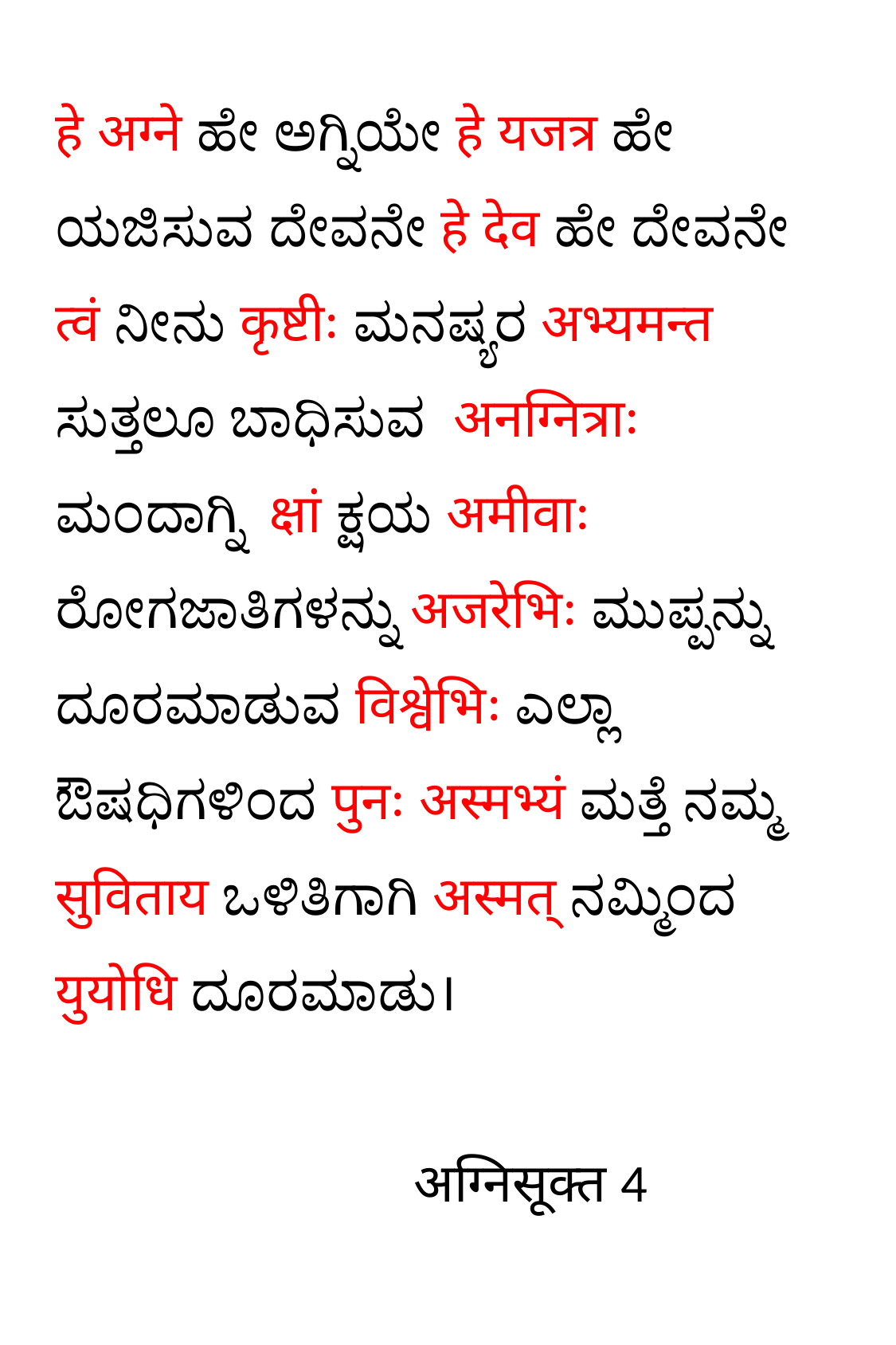

# हे अग्ने ಹೇ ಅಗ್ನಿಯೇ हे यजत्र ಹೇ ಯಜಿಸುವ ದೇವನೇ हे देव ಹೇ ದೇವನೇ त्वं ನೀನು कृष्टीः ಮನಷ್ಯರ अभ्यमन्त ಸುತ್ತಲೂ ಬಾಧಿಸುವ  अनग्नित्राः ಮಂದಾಗ್ನಿ  क्षां ಕ್ಷಯ अमीवाः ರೋಗಜಾತಿಗಳನ್ನು अजरेभिः ಮುಪ್ಪನ್ನು ದೂರಮಾಡುವ विश्वेभिः ಎಲ್ಲಾ ಔಷಧಿಗಳಿಂದ पुनः अस्मभ्यं ಮತ್ತೆ ನಮ್ಮ सुविताय ಒಳಿತಿಗಾಗಿ अस्मत् ನಮ್ಮಿಂದ युयोधि ದೂರಮಾಡು। अग्निसूक्त 4